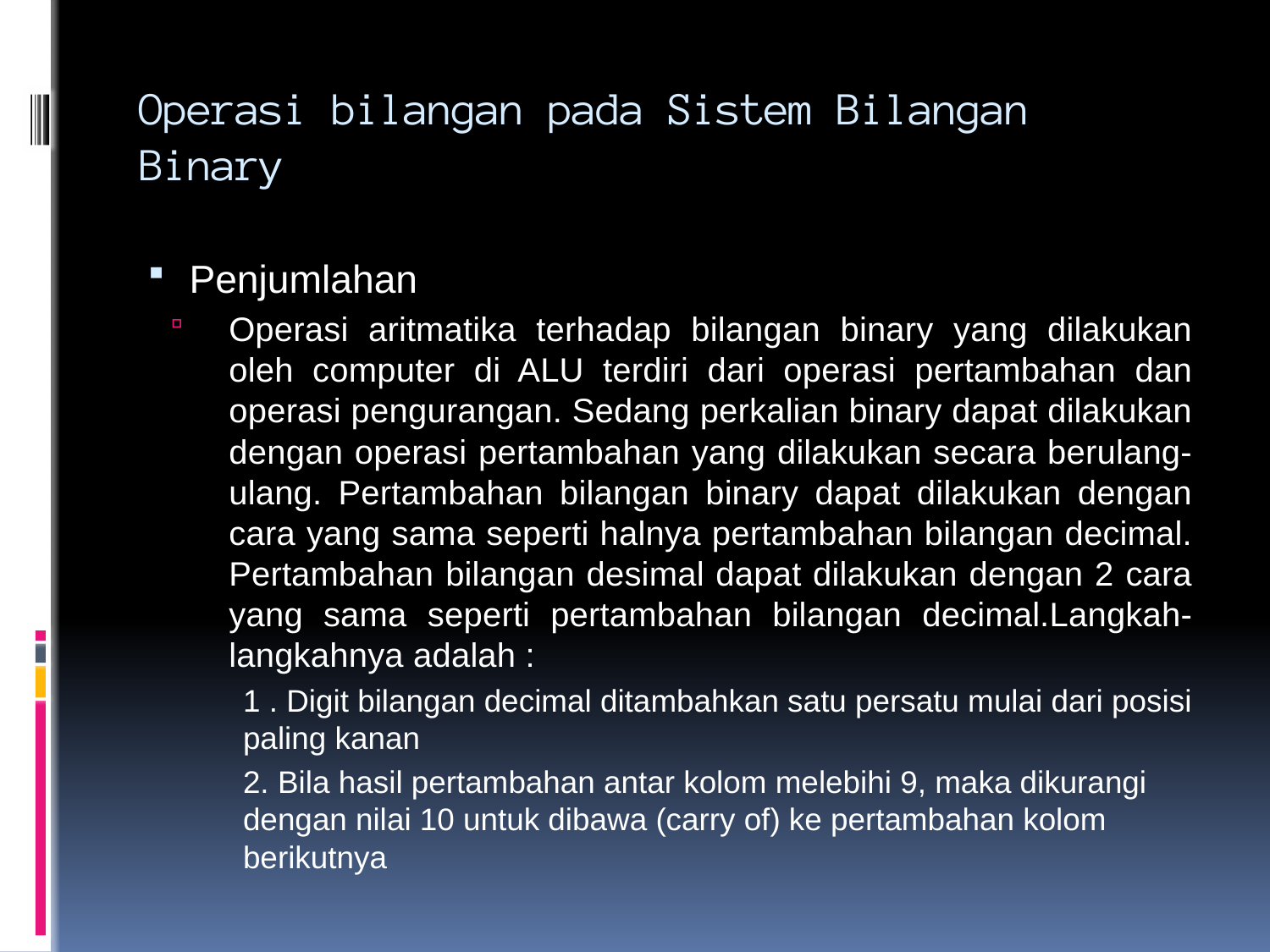

# Operasi bilangan pada Sistem Bilangan Binary
Penjumlahan
Operasi aritmatika terhadap bilangan binary yang dilakukan oleh computer di ALU terdiri dari operasi pertambahan dan operasi pengurangan. Sedang perkalian binary dapat dilakukan dengan operasi pertambahan yang dilakukan secara berulang-ulang. Pertambahan bilangan binary dapat dilakukan dengan cara yang sama seperti halnya pertambahan bilangan decimal. Pertambahan bilangan desimal dapat dilakukan dengan 2 cara yang sama seperti pertambahan bilangan decimal.Langkah-langkahnya adalah :
1 . Digit bilangan decimal ditambahkan satu persatu mulai dari posisi 	paling kanan
2. Bila hasil pertambahan antar kolom melebihi 9, maka dikurangi dengan nilai 10 untuk dibawa (carry of) ke pertambahan kolom berikutnya